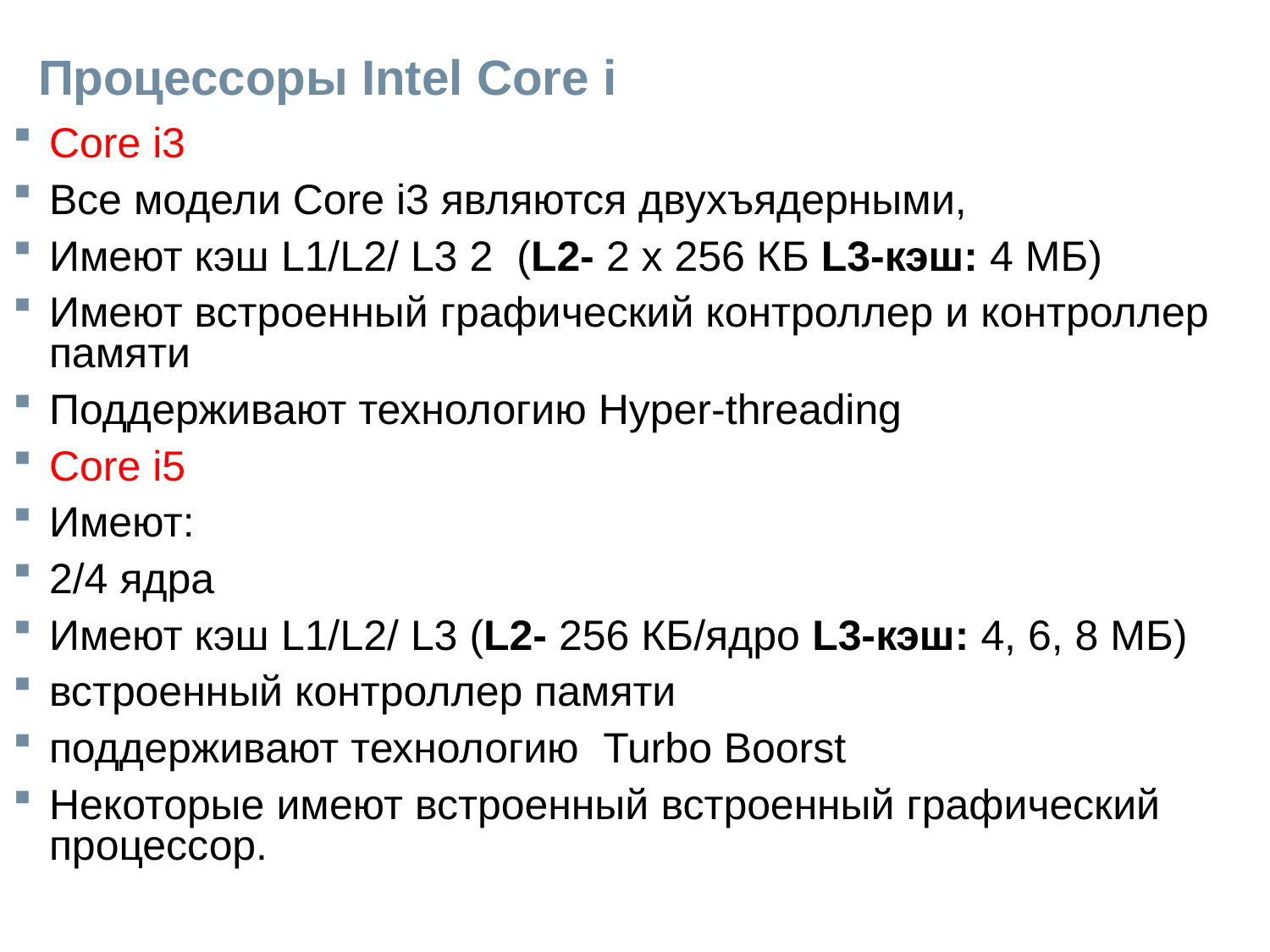

# Процессоры Intel Core i
Core i3
Все модели Core i3 являются двухъядерными,
Имеют кэш L1/L2/ L3 2  (L2- 2 х 256 КБ L3-кэш: 4 МБ)
Имеют встроенный графический контроллер и контроллер памяти
Поддерживают технологию Hyper-threading
Core i5
Имеют:
2/4 ядра
Имеют кэш L1/L2/ L3 (L2- 256 КБ/ядро L3-кэш: 4, 6, 8 МБ)
встроенный контроллер памяти
поддерживают технологию  Turbo Boorst
Некоторые имеют встроенный встроенный графический процессор.